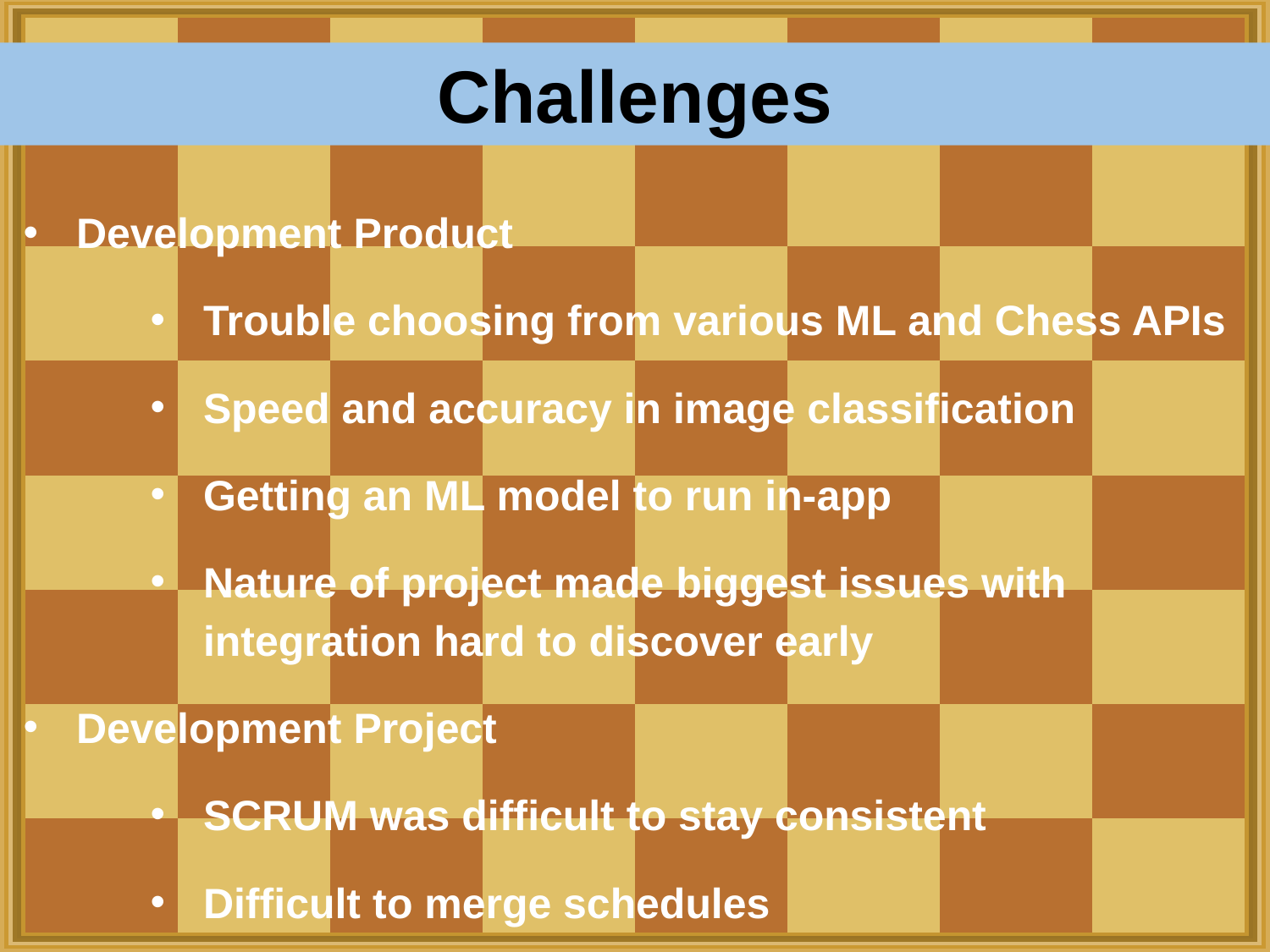

Challenges
Development Product
Trouble choosing from various ML and Chess APIs
Speed and accuracy in image classification
Getting an ML model to run in-app
Nature of project made biggest issues with integration hard to discover early
Development Project
SCRUM was difficult to stay consistent
Difficult to merge schedules
Managing course load with project demands